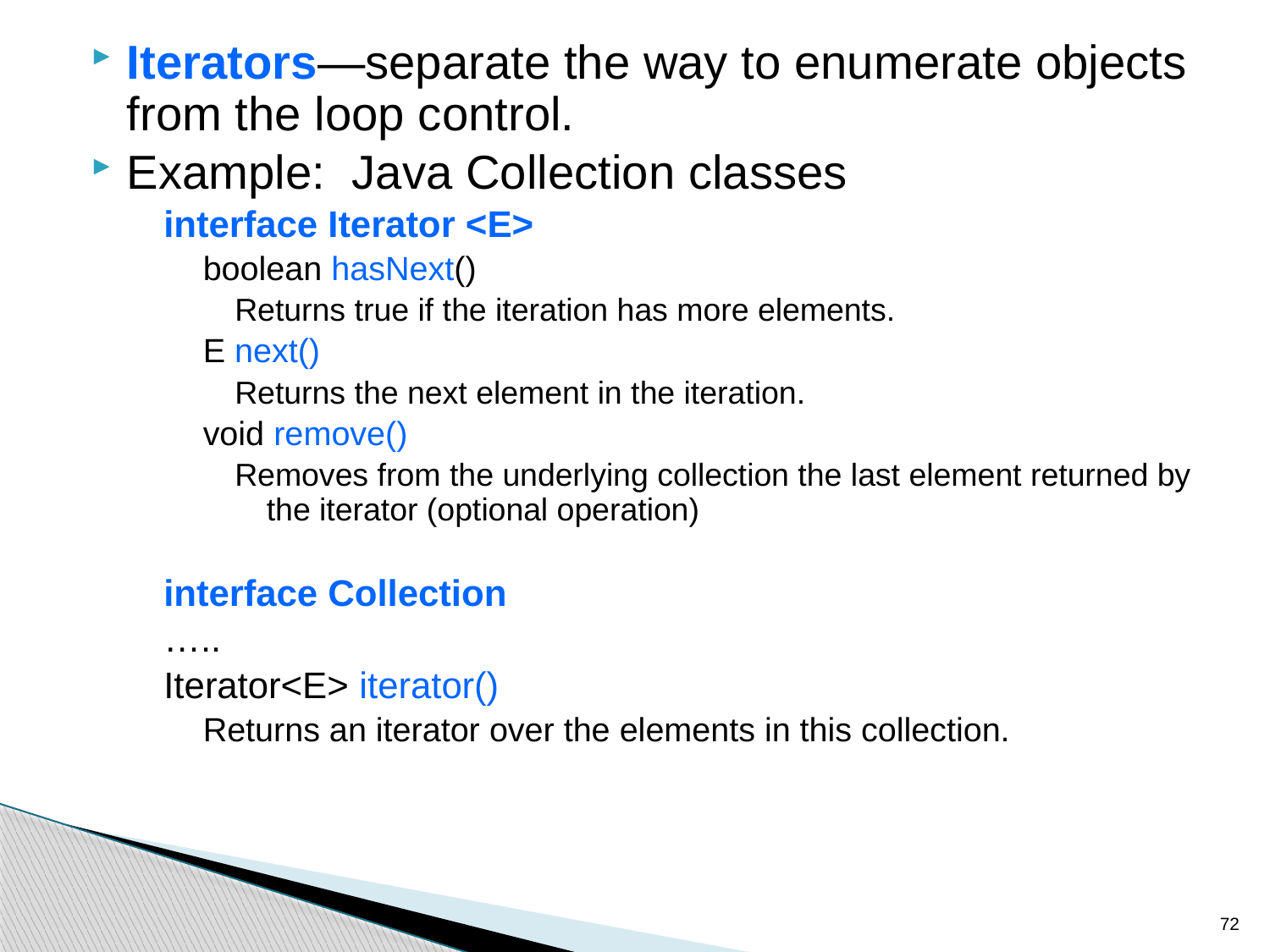

Iterators—separate the way to enumerate objects from the loop control.
Example:  Java Collection classes
interface Iterator <E>
boolean hasNext()
Returns true if the iteration has more elements.
E next()
Returns the next element in the iteration.
void remove()
Removes from the underlying collection the last element returned by the iterator (optional operation)

interface Collection
…..
Iterator<E> iterator()
Returns an iterator over the elements in this collection.
72